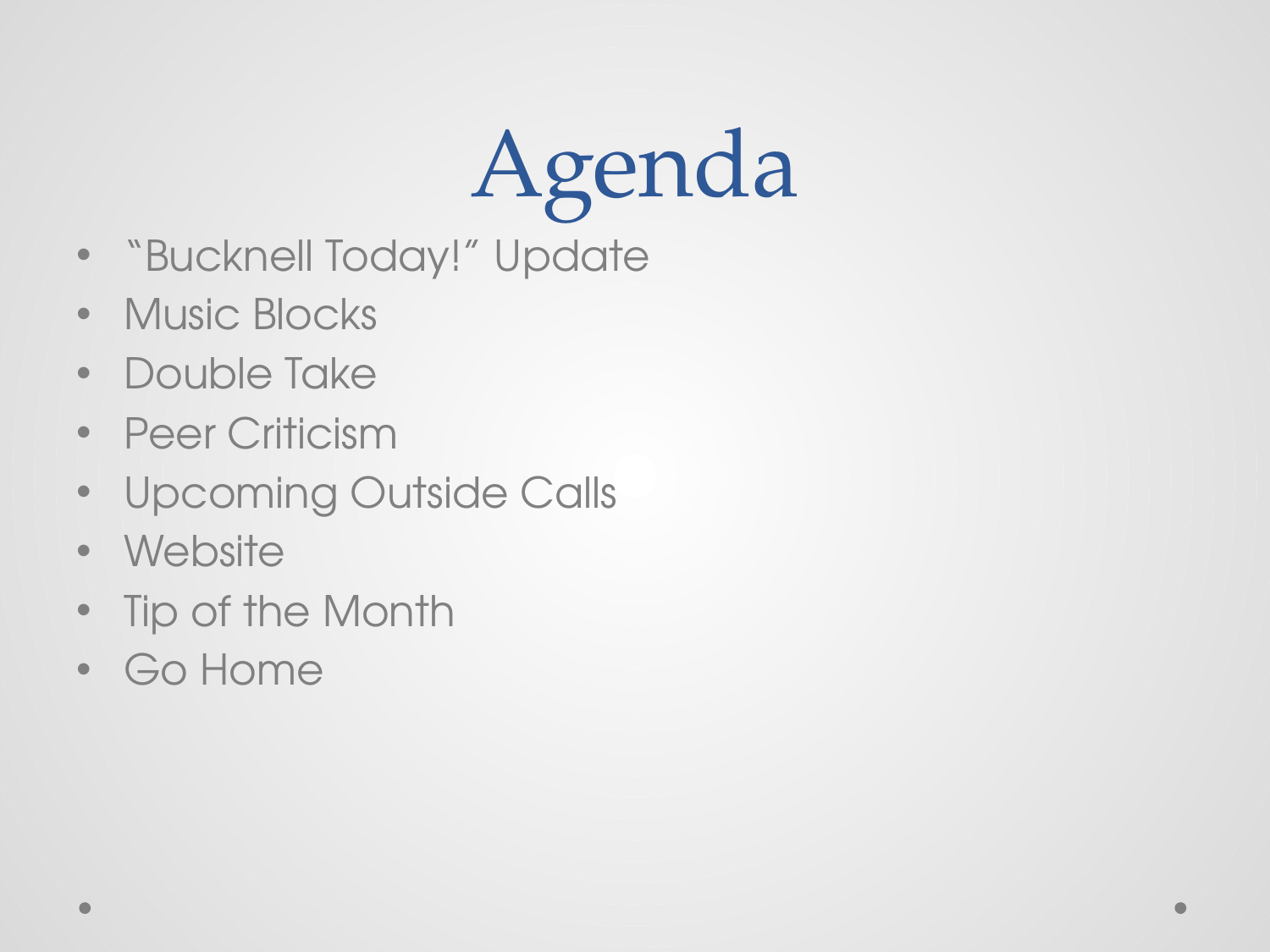

# Agenda
“Bucknell Today!” Update
Music Blocks
Double Take
Peer Criticism
Upcoming Outside Calls
Website
Tip of the Month
Go Home